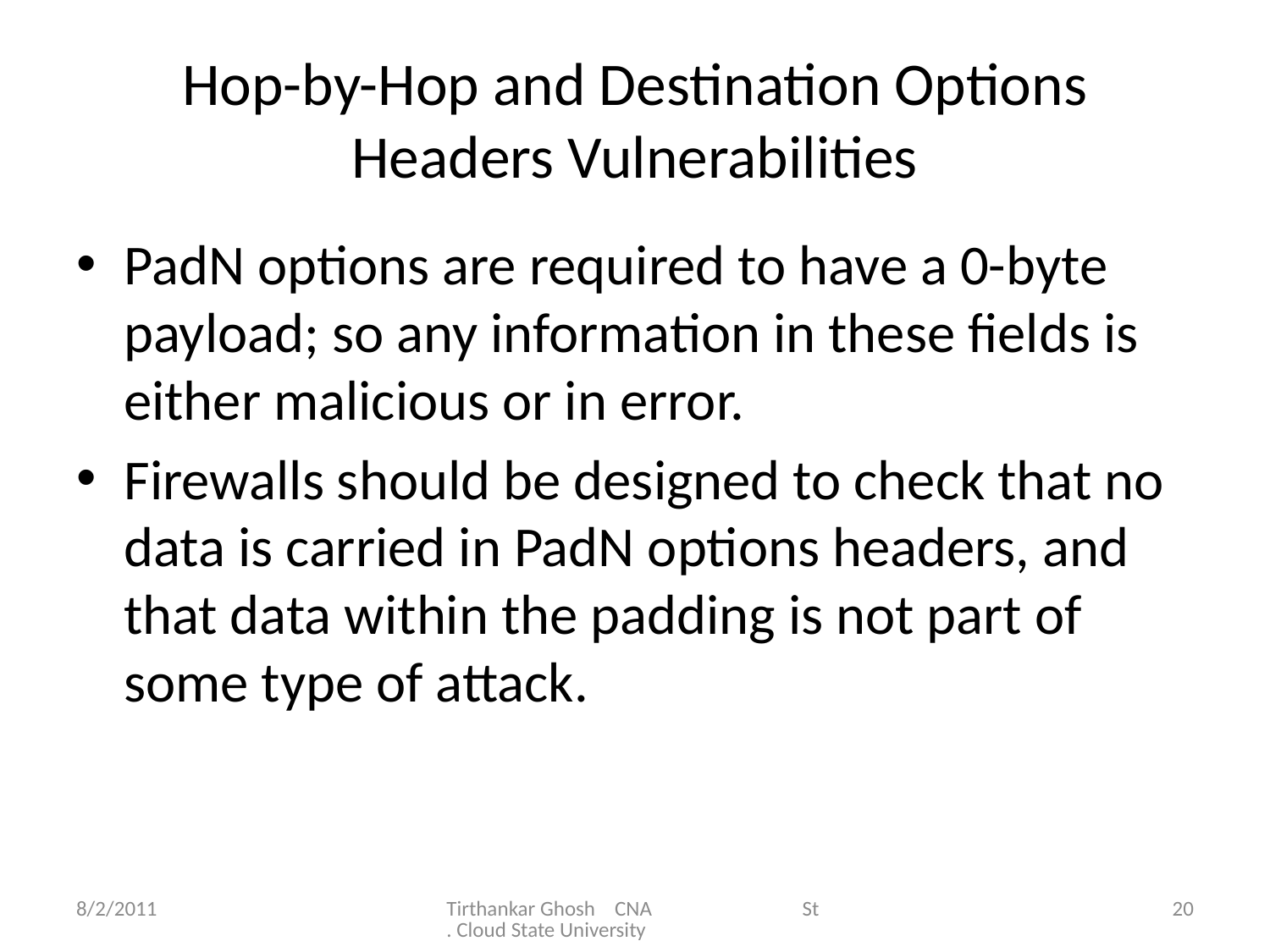

# Hop-by-Hop and Destination Options Headers Vulnerabilities
PadN options are required to have a 0-byte payload; so any information in these fields is either malicious or in error.
Firewalls should be designed to check that no data is carried in PadN options headers, and that data within the padding is not part of some type of attack.
8/2/2011
Tirthankar Ghosh    CNA                               St. Cloud State University
20